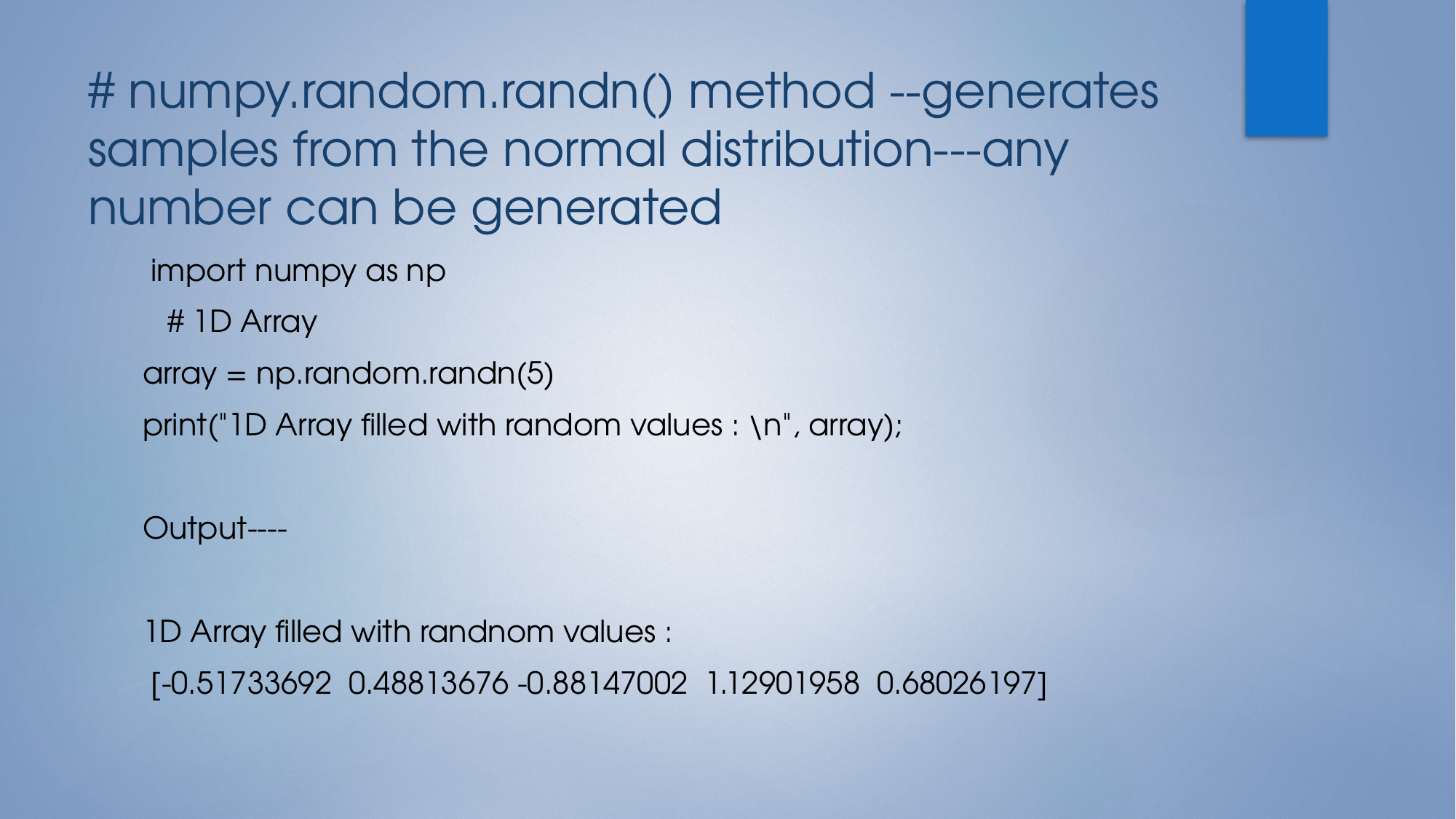

# # numpy.random.randn() method --generates samples from the normal distribution---any number can be generated
 import numpy as np
   # 1D Array
array = np.random.randn(5)
print("1D Array filled with random values : \n", array);

Output----

1D Array filled with randnom values :
 [-0.51733692  0.48813676 -0.88147002  1.12901958  0.68026197]